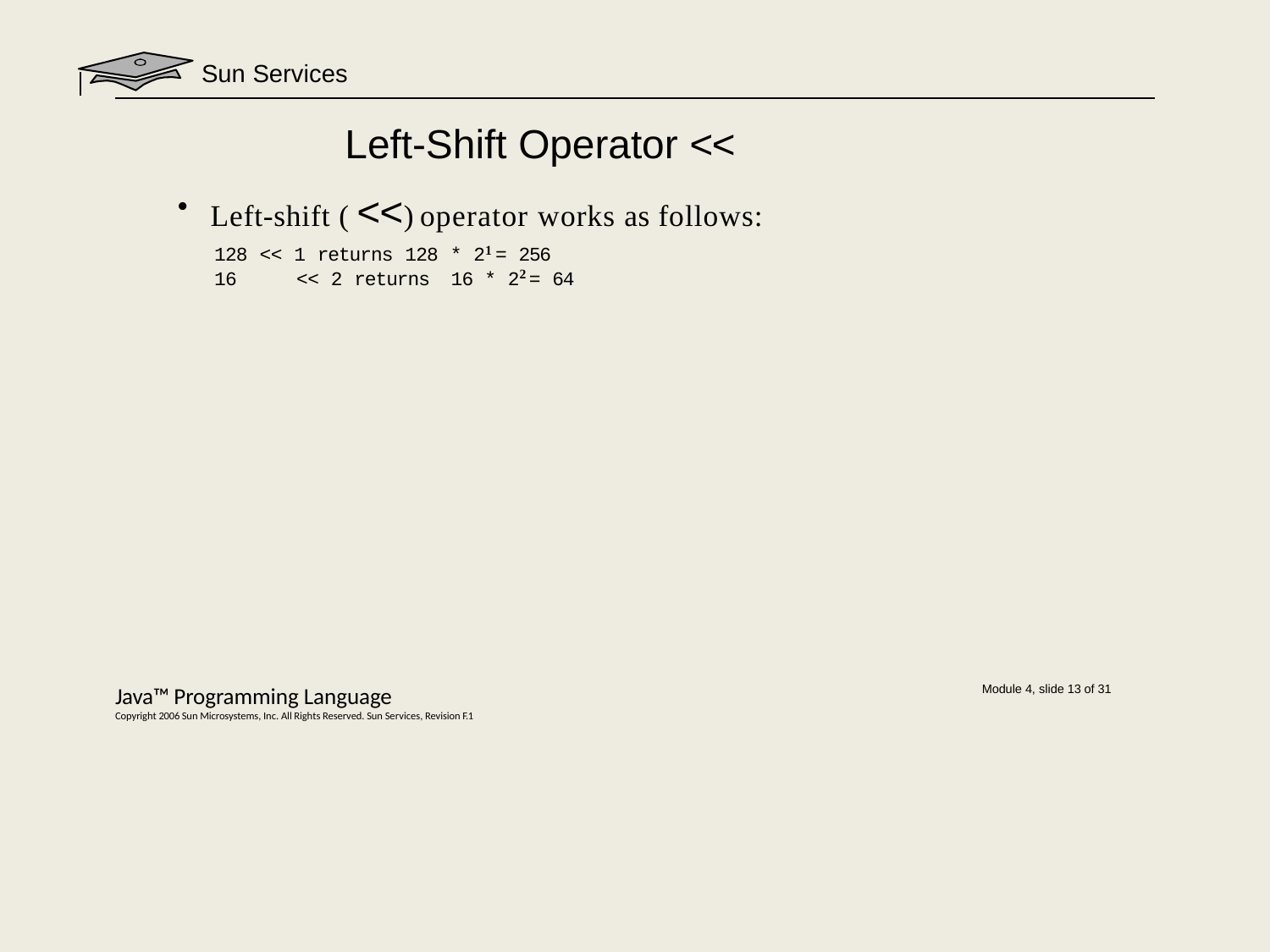

# Sun Services

Left-Shift Operator <<
Left-shift ( <<) operator works as follows:
128 << 1 returns 128 * 21 = 256
16	<< 2 returns	16 * 22 = 64

Java™ Programming Language
Copyright 2006 Sun Microsystems, Inc. All Rights Reserved. Sun Services, Revision F.1
Module 4, slide 13 of 31